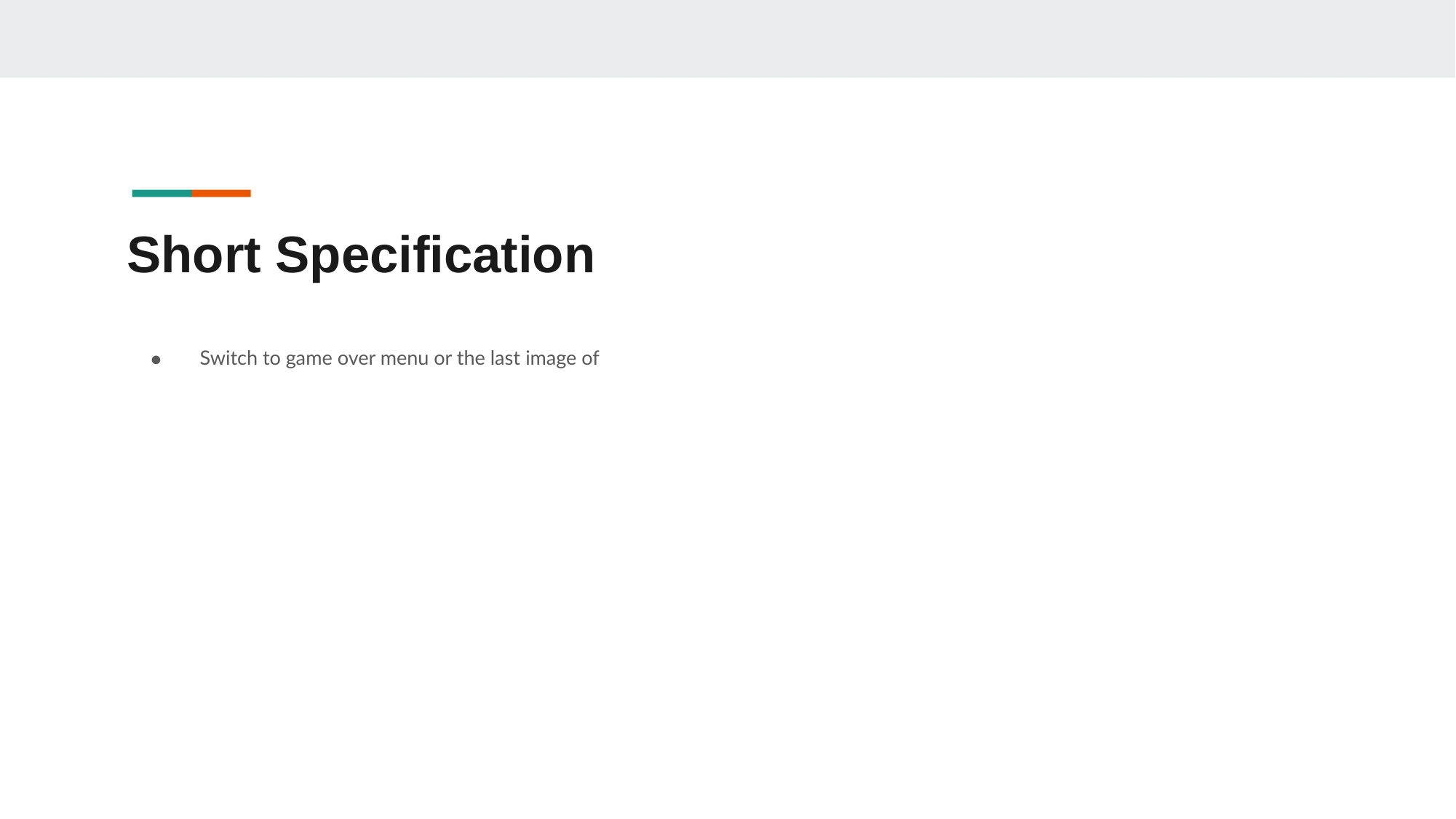

# Short Specification
Switch to game over menu or the last image of